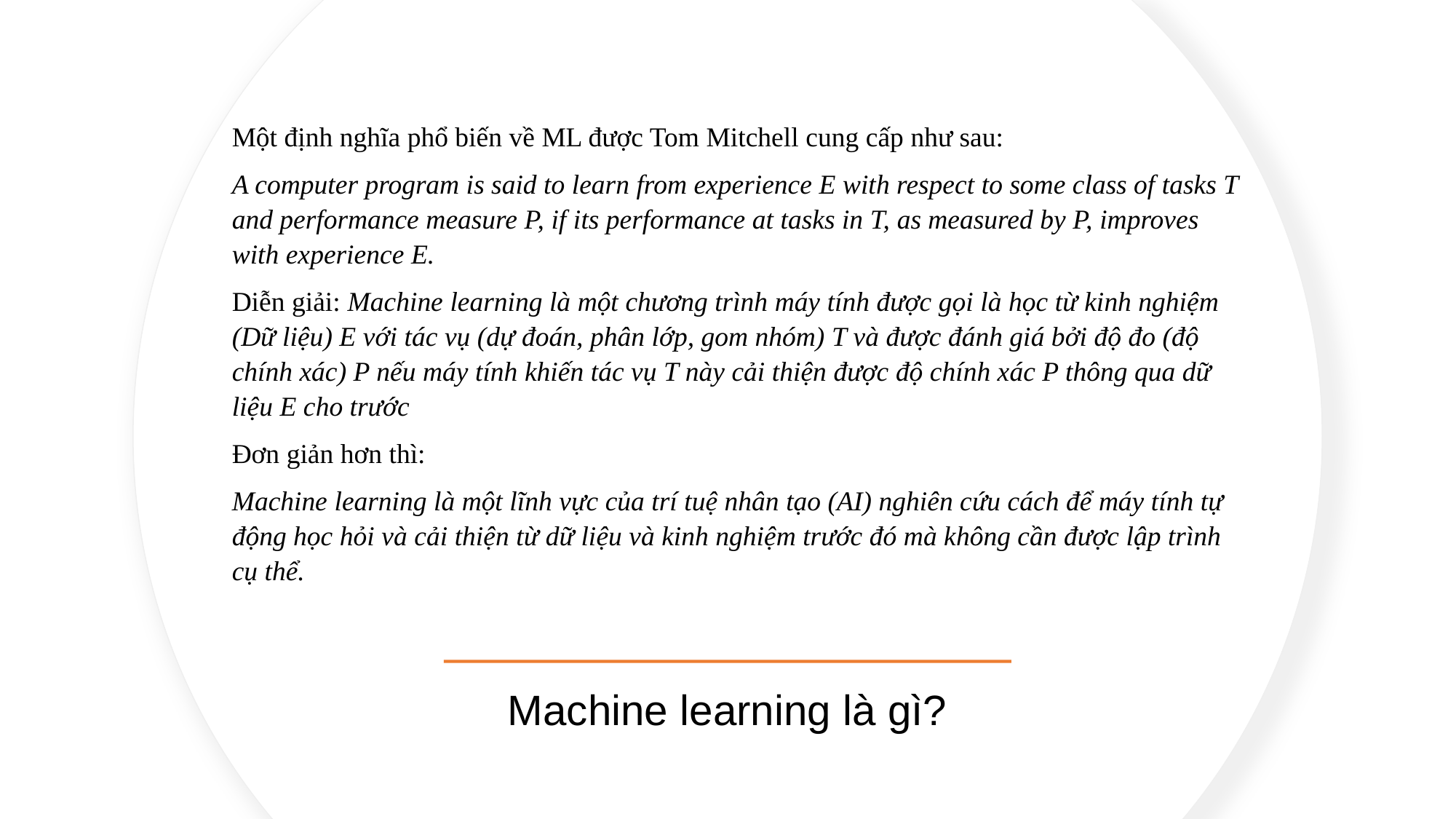

Một định nghĩa phổ biến về ML được Tom Mitchell cung cấp như sau:
A computer program is said to learn from experience E with respect to some class of tasks T and performance measure P, if its performance at tasks in T, as measured by P, improves with experience E.
Diễn giải: Machine learning là một chương trình máy tính được gọi là học từ kinh nghiệm (Dữ liệu) E với tác vụ (dự đoán, phân lớp, gom nhóm) T và được đánh giá bởi độ đo (độ chính xác) P nếu máy tính khiến tác vụ T này cải thiện được độ chính xác P thông qua dữ liệu E cho trước
Đơn giản hơn thì:
Machine learning là một lĩnh vực của trí tuệ nhân tạo (AI) nghiên cứu cách để máy tính tự động học hỏi và cải thiện từ dữ liệu và kinh nghiệm trước đó mà không cần được lập trình cụ thể.

Machine learning là gì?